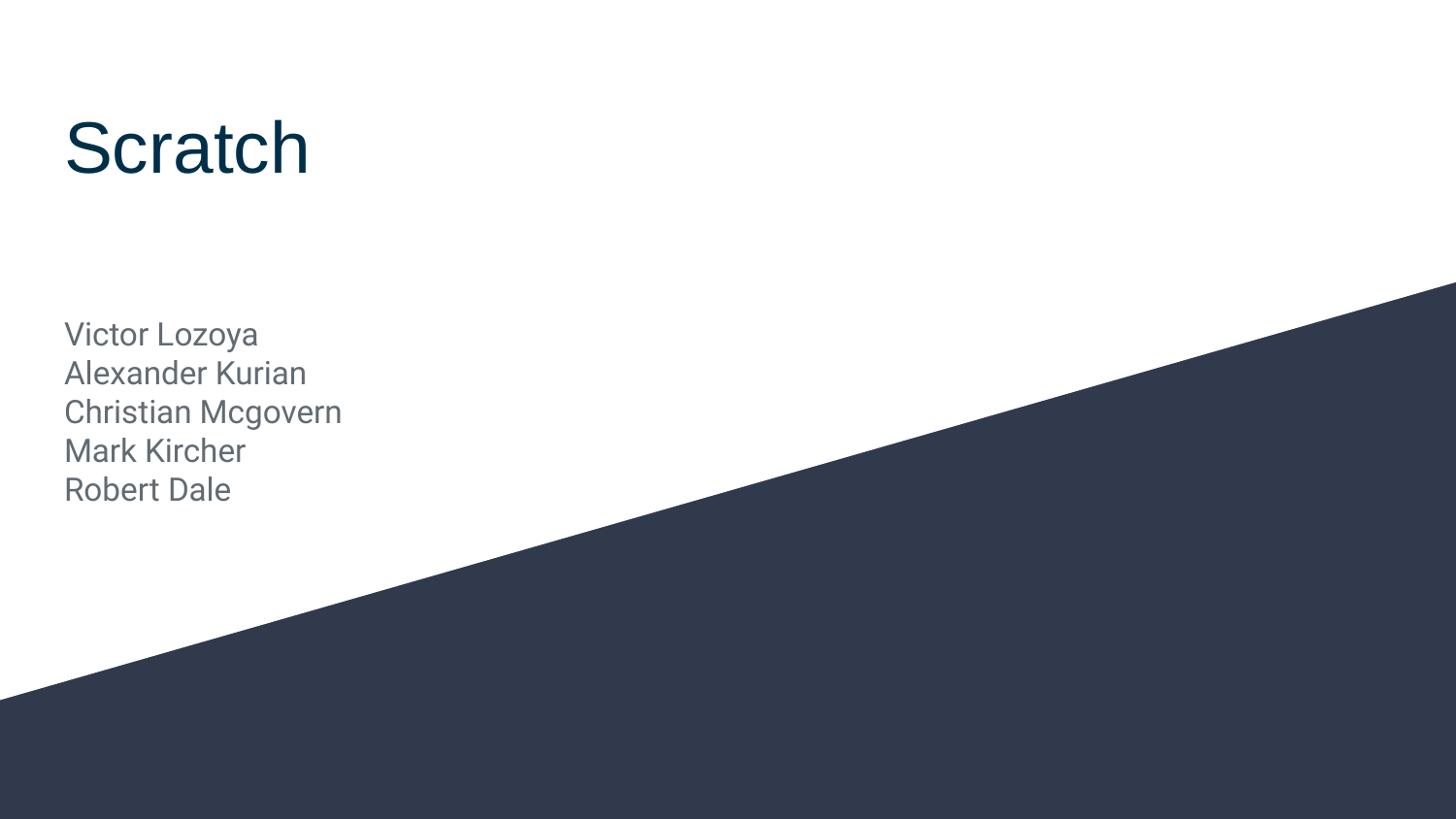

# Scratch
Victor Lozoya
Alexander Kurian
Christian Mcgovern
Mark Kircher
Robert Dale